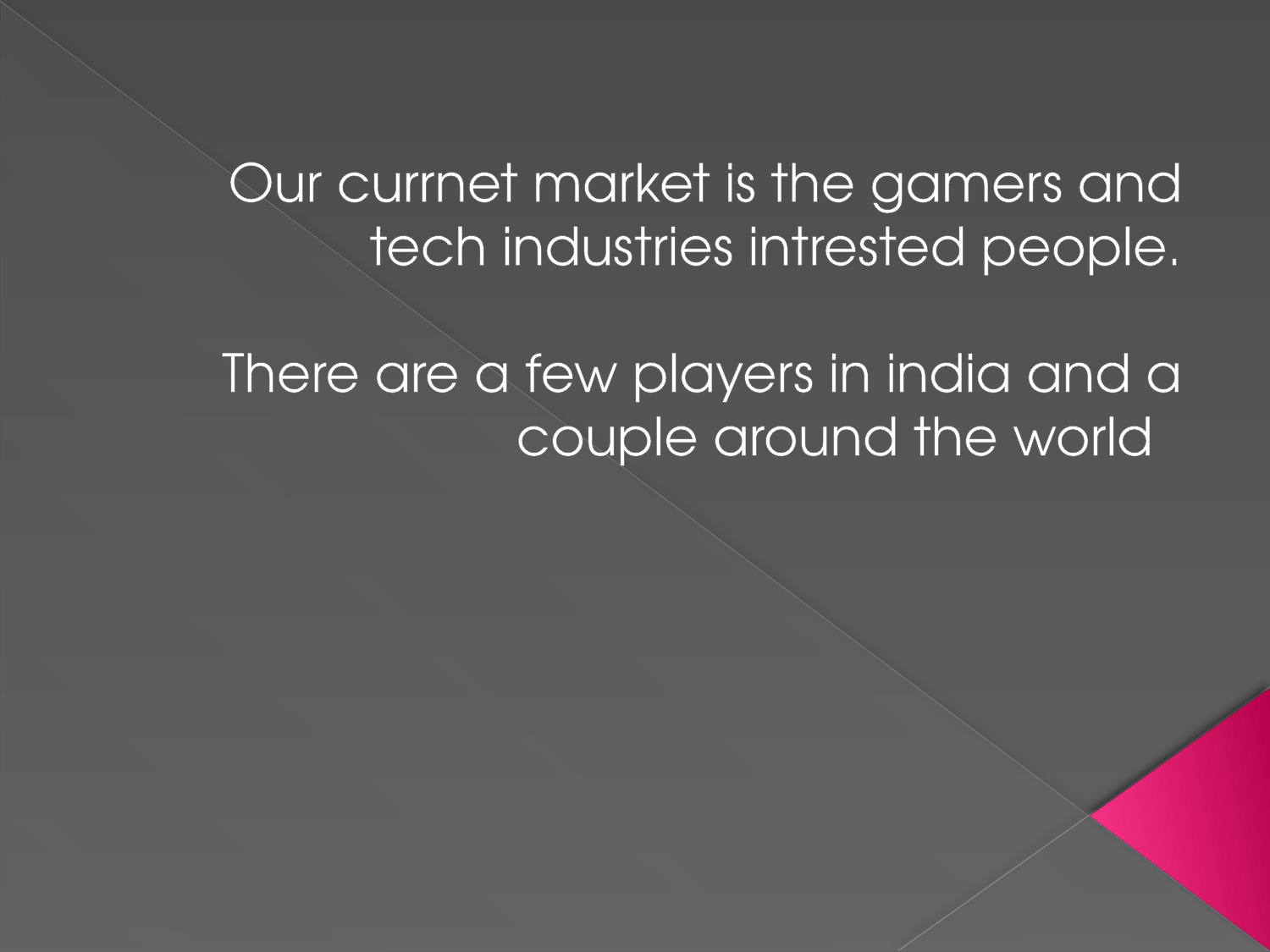

#

Our currnet market is the gamers and tech industries intrested people.

There are a few players in india and a couple around the world